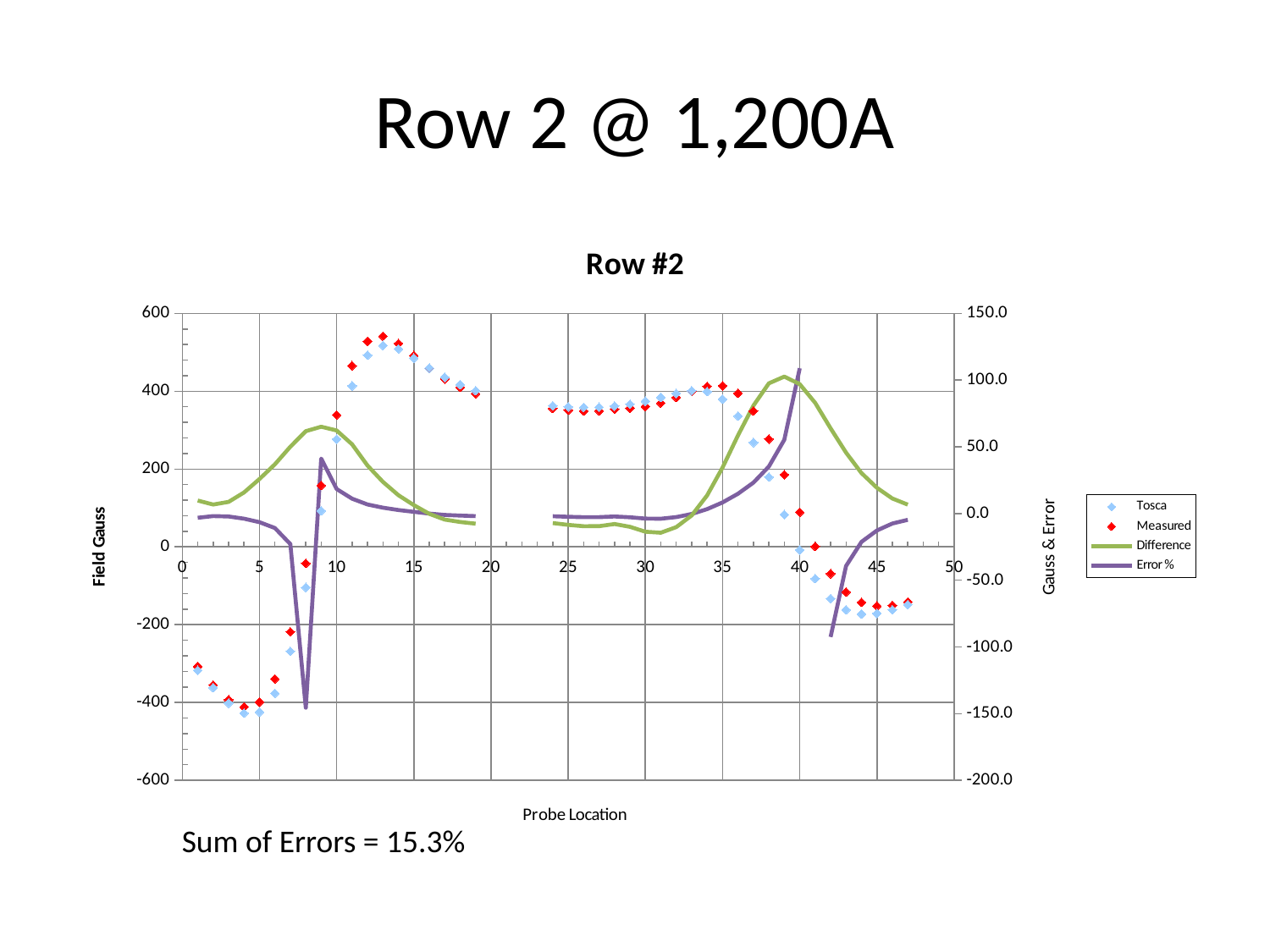

# Row 2 @ 1,200A

### Chart: Row #2

| Category |  |  | Difference | Error % |
|---|---|---|---|---|
Sum of Errors = 15.3%